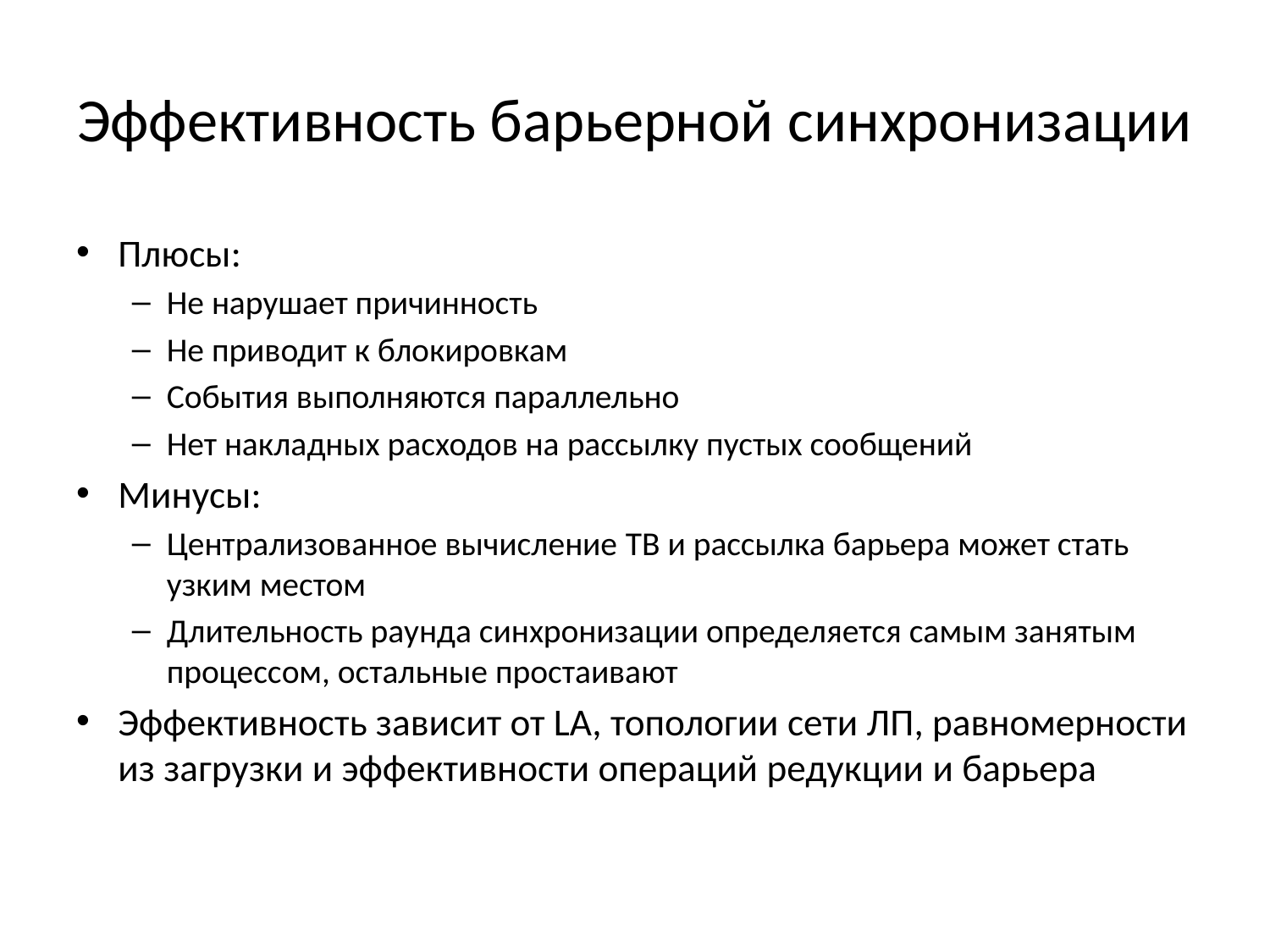

# Эффективность барьерной синхронизации
Плюсы:
Не нарушает причинность
Не приводит к блокировкам
События выполняются параллельно
Нет накладных расходов на рассылку пустых сообщений
Минусы:
Централизованное вычисление TB и рассылка барьера может стать узким местом
Длительность раунда синхронизации определяется самым занятым процессом, остальные простаивают
Эффективность зависит от LA, топологии сети ЛП, равномерности из загрузки и эффективности операций редукции и барьера